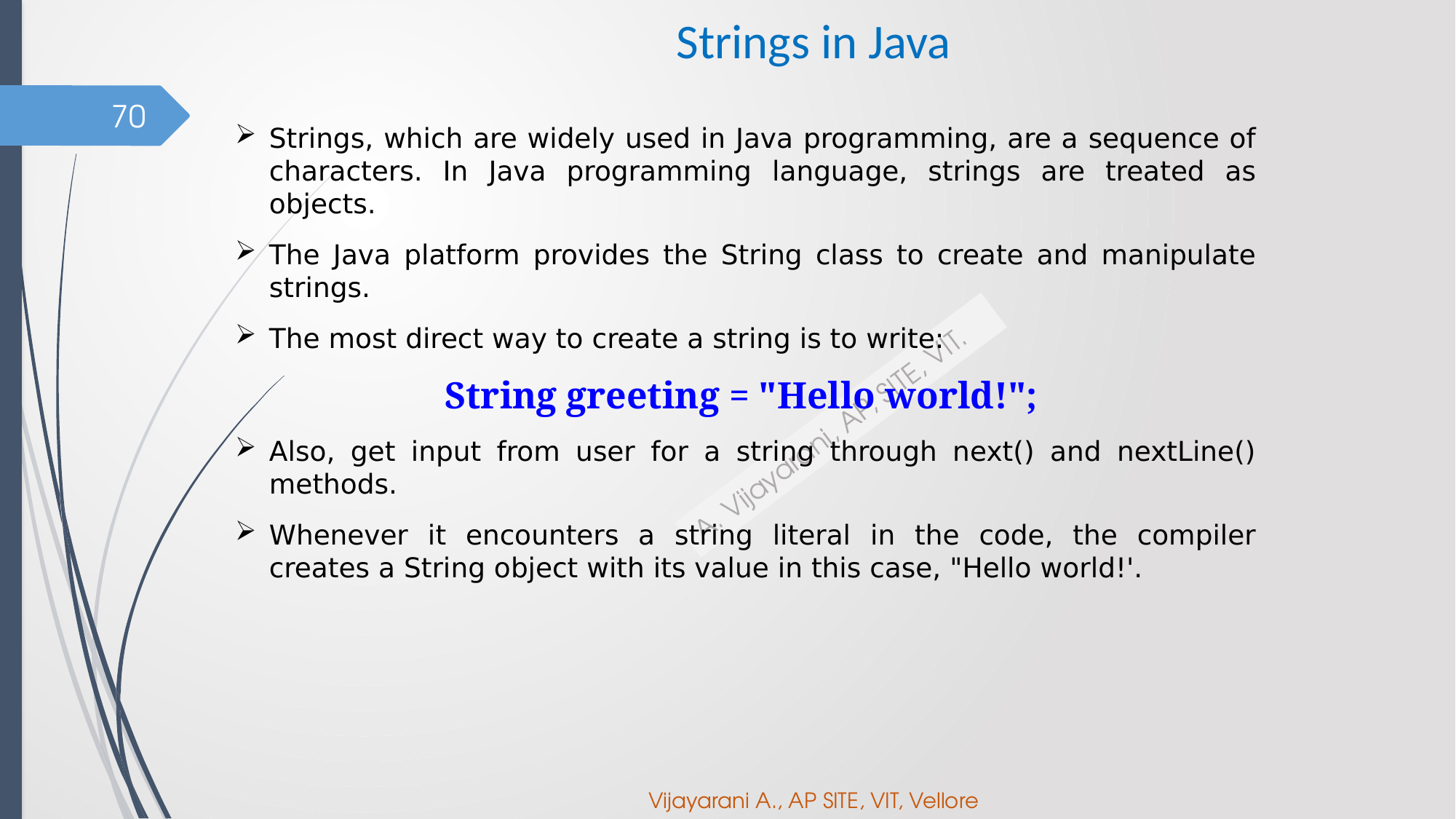

# Strings in Java
70
Strings, which are widely used in Java programming, are a sequence of characters. In Java programming language, strings are treated as objects.
The Java platform provides the String class to create and manipulate strings.
The most direct way to create a string is to write:
String greeting = "Hello world!";
Also, get input from user for a string through next() and nextLine() methods.
Whenever it encounters a string literal in the code, the compiler creates a String object with its value in this case, "Hello world!'.
Vijayarani A., AP SITE, VIT, Vellore